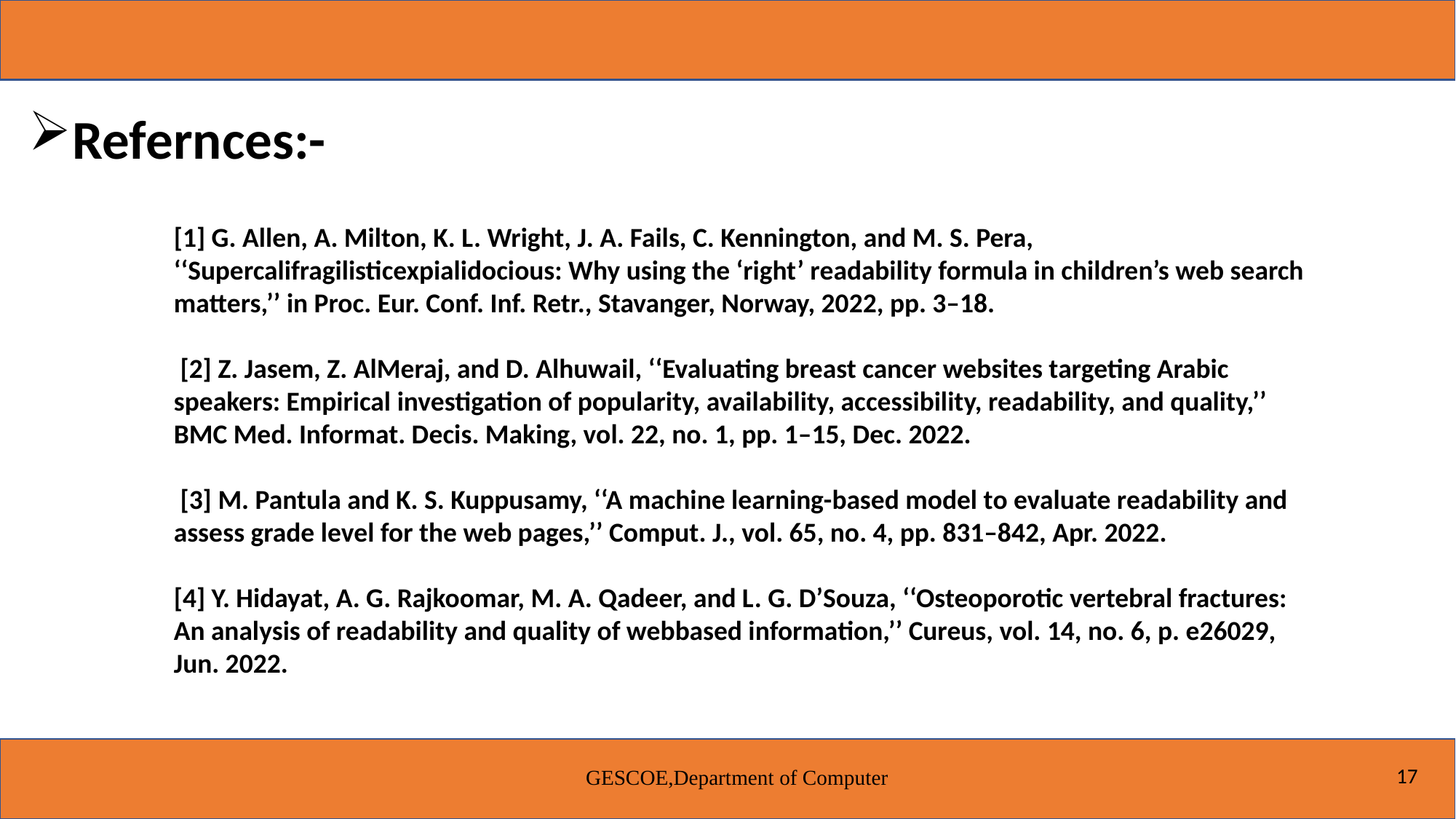

Refernces:-
[1] G. Allen, A. Milton, K. L. Wright, J. A. Fails, C. Kennington, and M. S. Pera, ‘‘Supercalifragilisticexpialidocious: Why using the ‘right’ readability formula in children’s web search matters,’’ in Proc. Eur. Conf. Inf. Retr., Stavanger, Norway, 2022, pp. 3–18.

 [2] Z. Jasem, Z. AlMeraj, and D. Alhuwail, ‘‘Evaluating breast cancer websites targeting Arabic speakers: Empirical investigation of popularity, availability, accessibility, readability, and quality,’’ BMC Med. Informat. Decis. Making, vol. 22, no. 1, pp. 1–15, Dec. 2022.

 [3] M. Pantula and K. S. Kuppusamy, ‘‘A machine learning-based model to evaluate readability and assess grade level for the web pages,’’ Comput. J., vol. 65, no. 4, pp. 831–842, Apr. 2022.

[4] Y. Hidayat, A. G. Rajkoomar, M. A. Qadeer, and L. G. D’Souza, ‘‘Osteoporotic vertebral fractures: An analysis of readability and quality of webbased information,’’ Cureus, vol. 14, no. 6, p. e26029, Jun. 2022.

17
GESCOE,Department of Computer